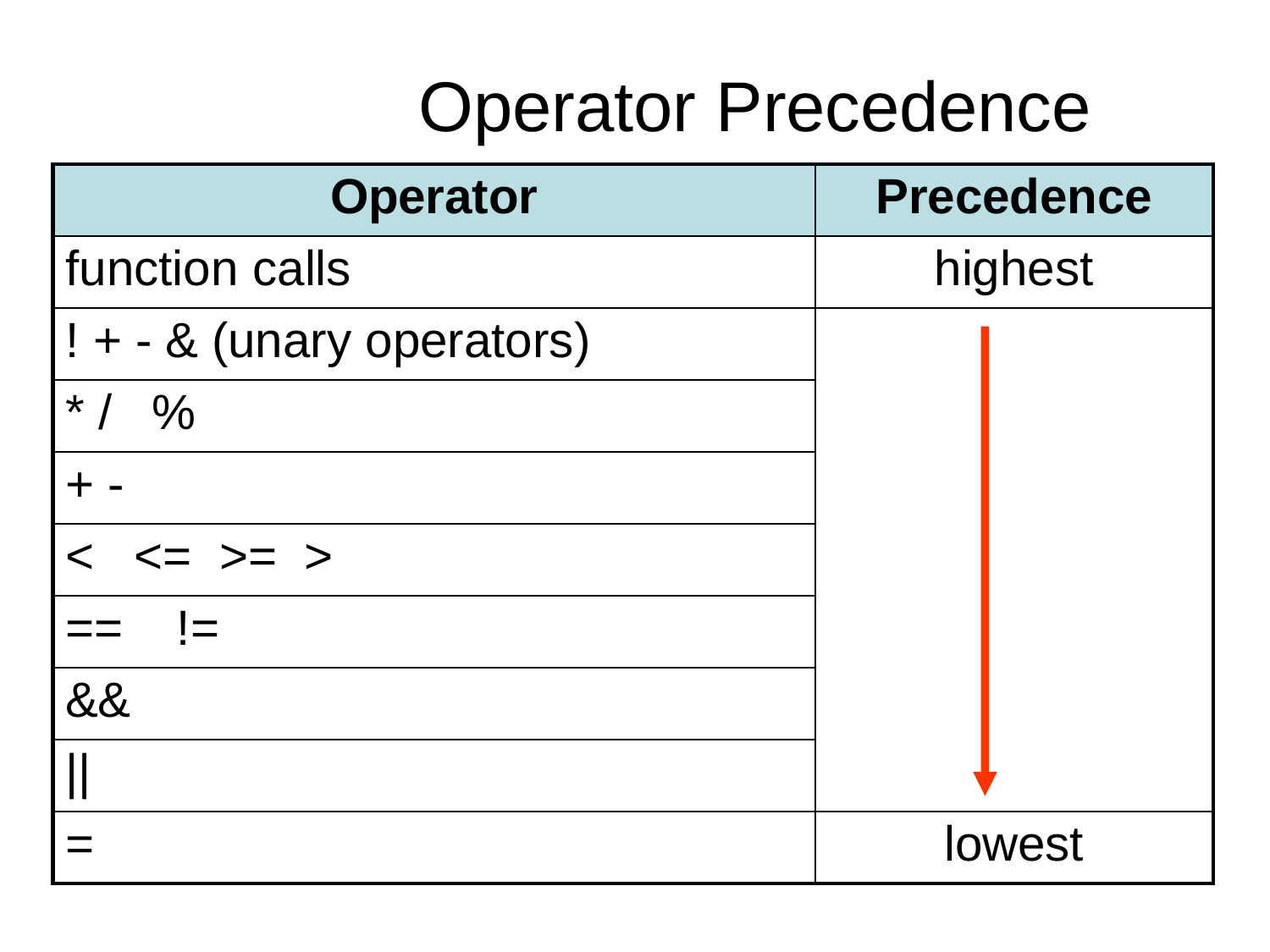

# Operator Precedence
| Operator | Precedence |
| --- | --- |
| function calls | highest |
| ! + - & (unary operators) |  |
| \* / % |  |
| + - |  |
| < <= >= > |  |
| == != |  |
| && |  |
| || |  |
| = | lowest |

Abdallah Karakra
Wednesday, July 11, 2018